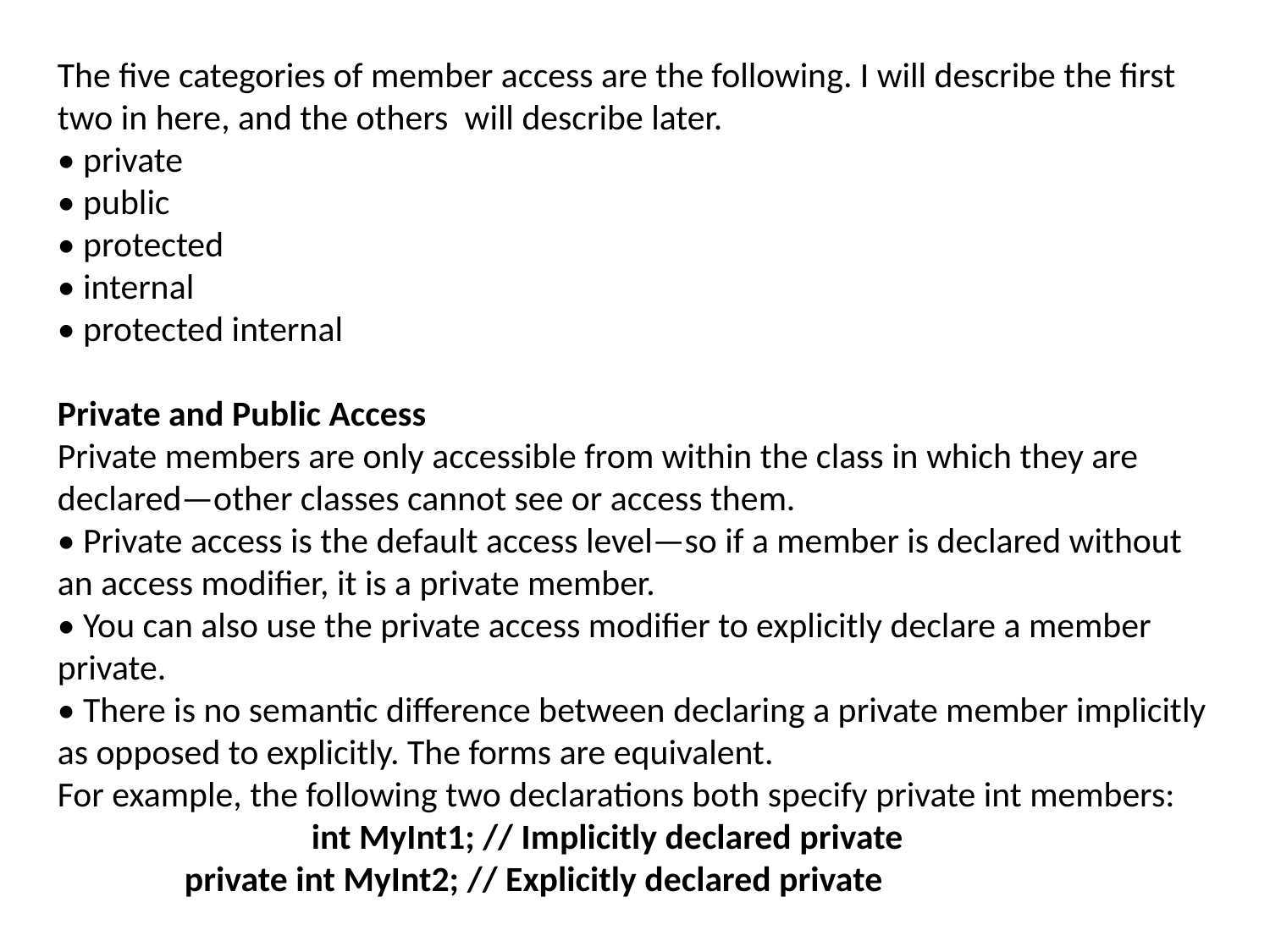

The five categories of member access are the following. I will describe the first two in here, and the others  will describe later.
• private
• public
• protected
• internal
• protected internal

Private and Public Access
Private members are only accessible from within the class in which they are declared—other classes cannot see or access them.
• Private access is the default access level—so if a member is declared without an access modifier, it is a private member.
• You can also use the private access modifier to explicitly declare a member private.
• There is no semantic difference between declaring a private member implicitly as opposed to explicitly. The forms are equivalent.
For example, the following two declarations both specify private int members:
		int MyInt1; // Implicitly declared private
	private int MyInt2; // Explicitly declared private